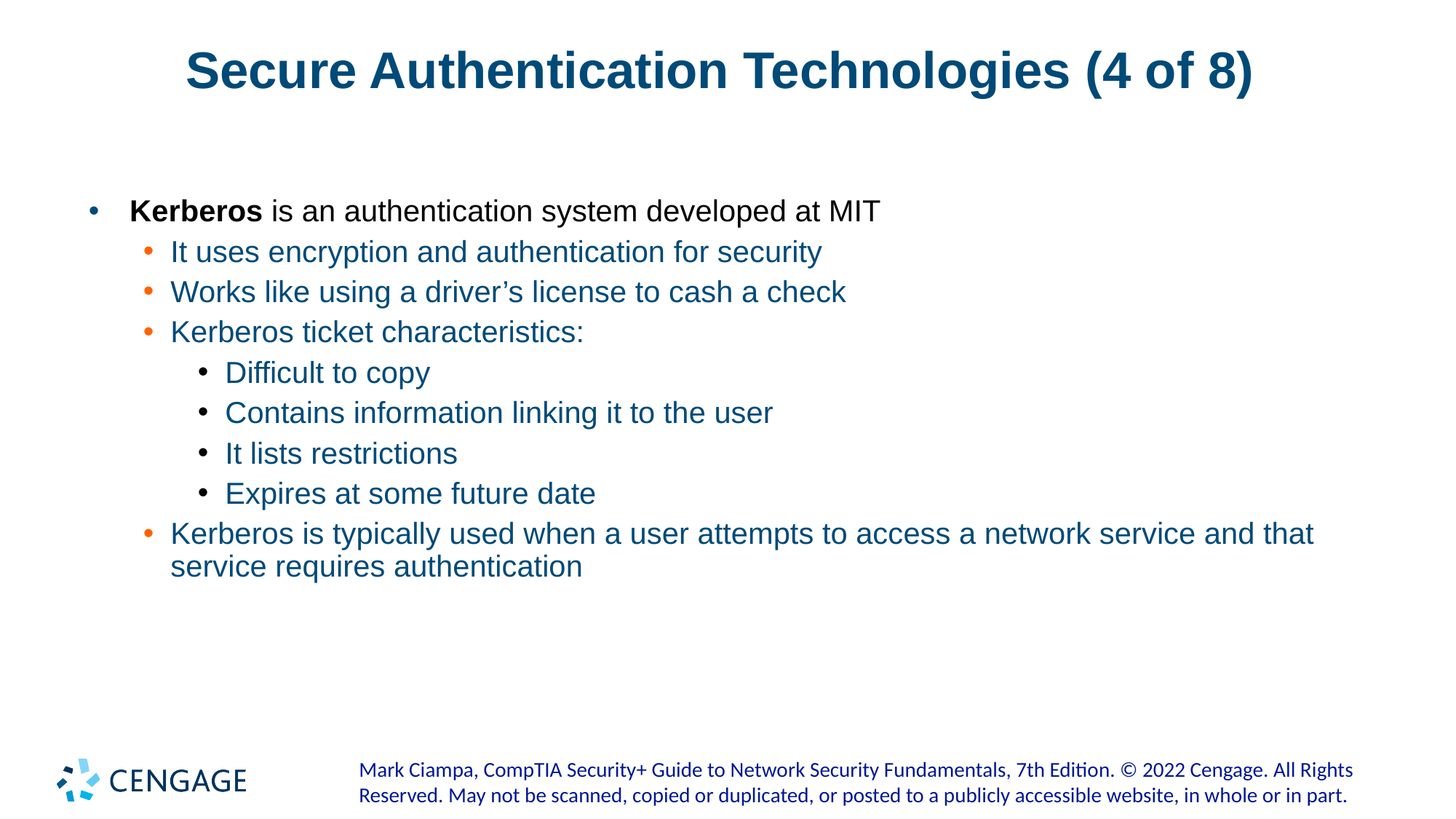

# Secure Authentication Technologies (4 of 8)
Kerberos is an authentication system developed at MIT
It uses encryption and authentication for security
Works like using a driver’s license to cash a check
Kerberos ticket characteristics:
Difficult to copy
Contains information linking it to the user
It lists restrictions
Expires at some future date
Kerberos is typically used when a user attempts to access a network service and that service requires authentication